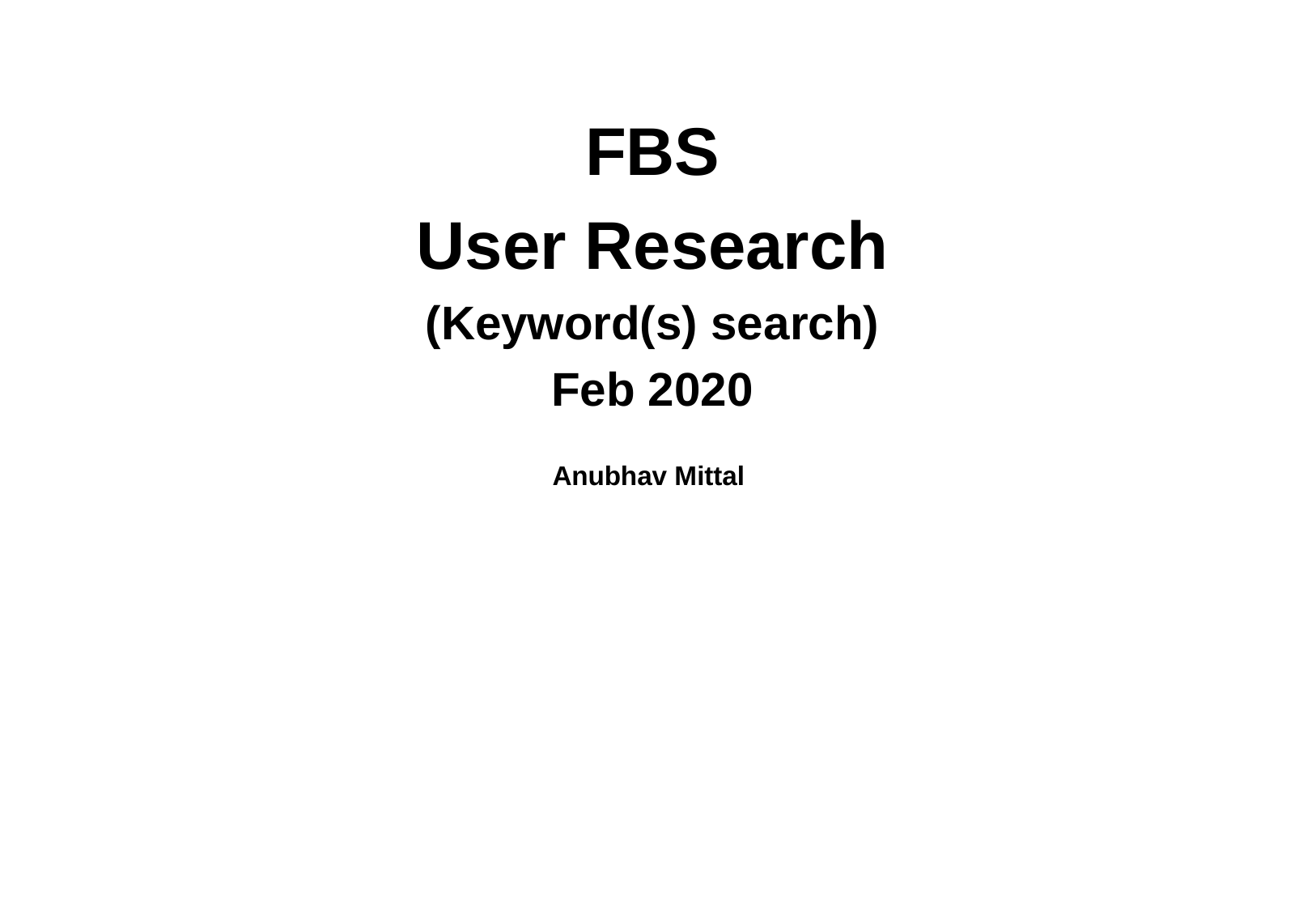

FBS
User Research
(Keyword(s) search)
Feb 2020

Anubhav Mittal